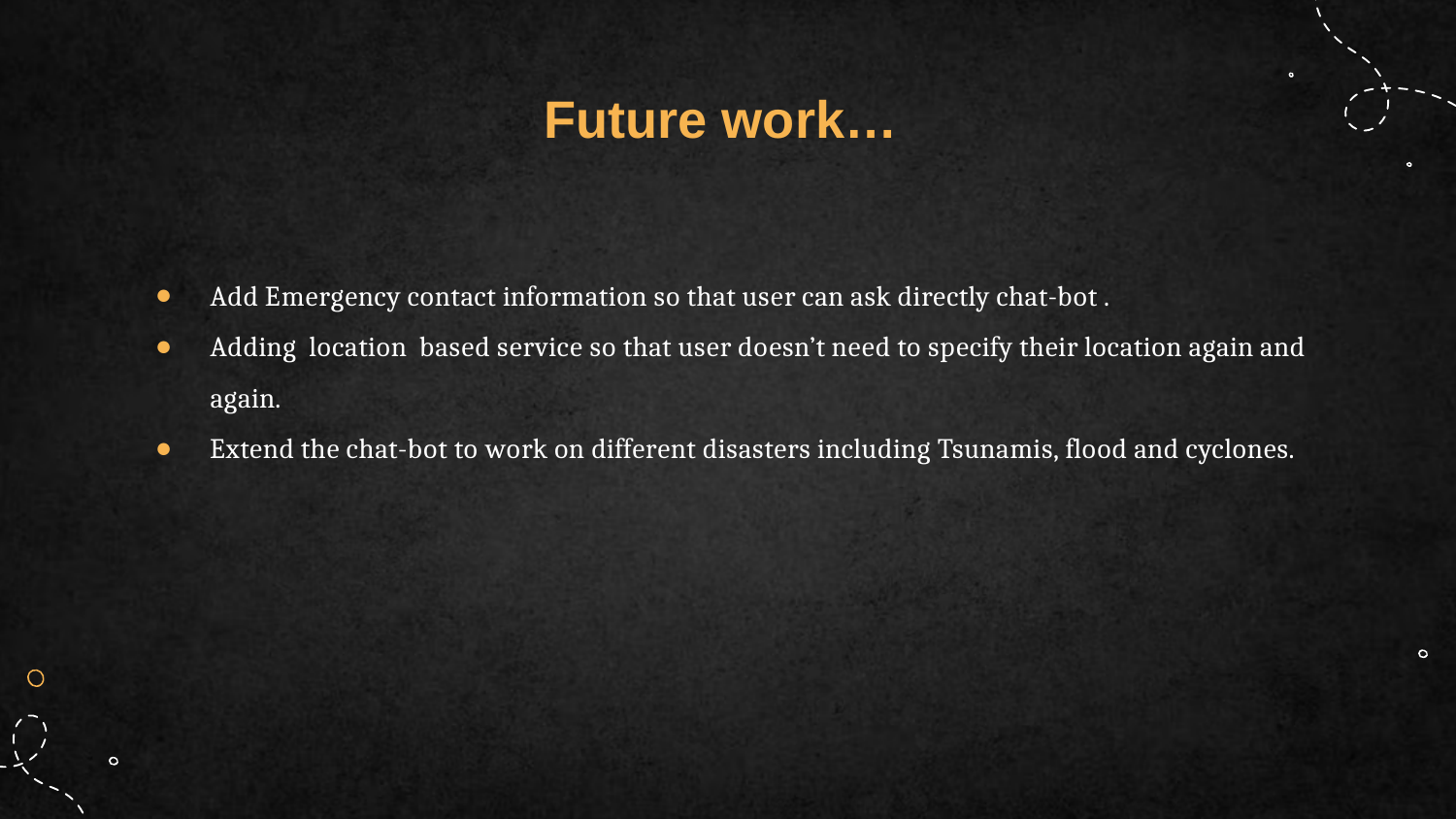

# Future work…

Add Emergency contact information so that user can ask directly chat-bot .
Adding  location  based service so that user doesn’t need to specify their location again and again.
Extend the chat-bot to work on different disasters including Tsunamis, flood and cyclones.